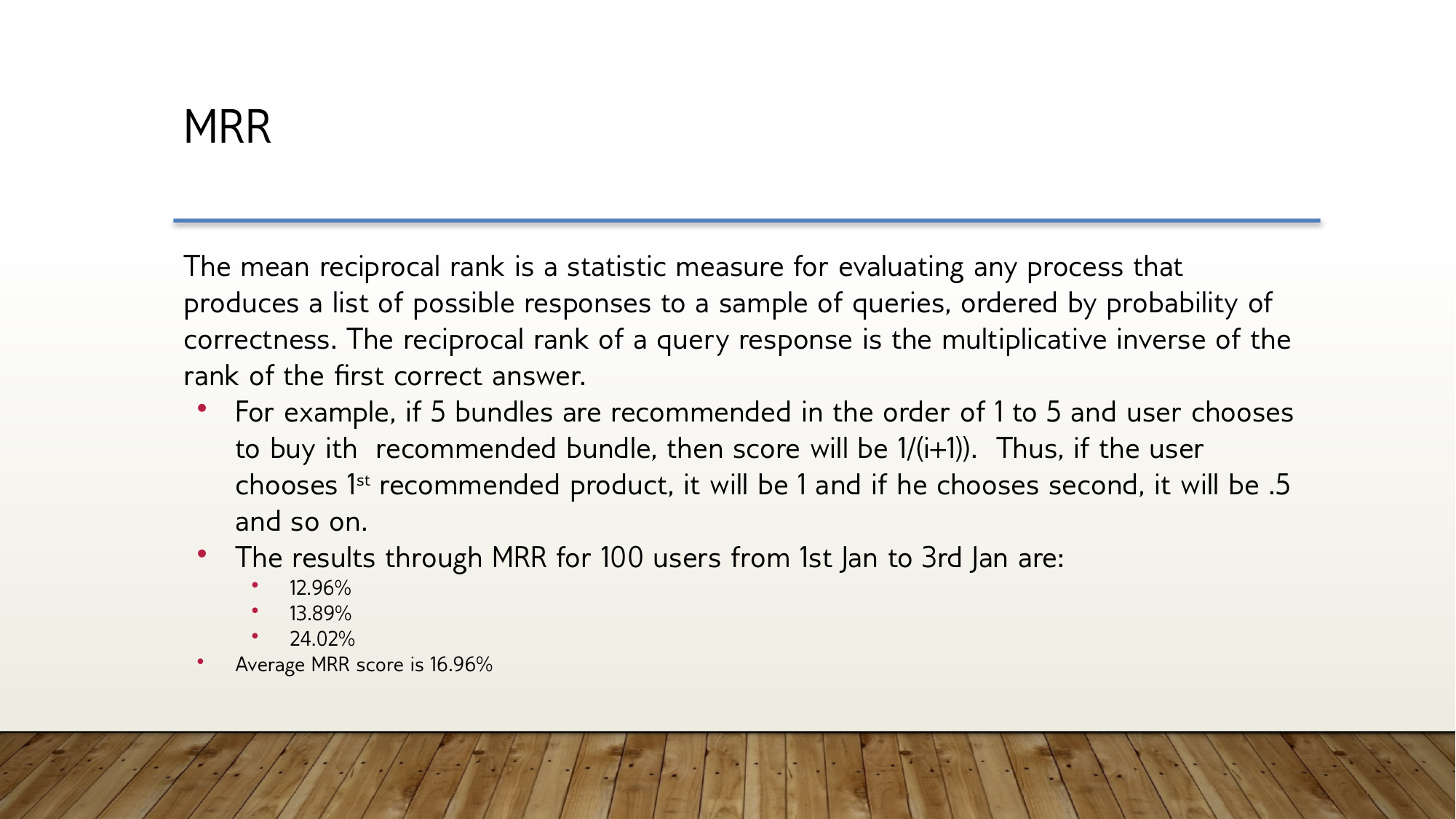

MRR
The mean reciprocal rank is a statistic measure for evaluating any process that produces a list of possible responses to a sample of queries, ordered by probability of correctness. The reciprocal rank of a query response is the multiplicative inverse of the rank of the first correct answer.
For example, if 5 bundles are recommended in the order of 1 to 5 and user chooses to buy ith  recommended bundle, then score will be 1/(i+1)).  Thus, if the user chooses 1st recommended product, it will be 1 and if he chooses second, it will be .5 and so on.
The results through MRR for 100 users from 1st Jan to 3rd Jan are:
12.96%
13.89%
24.02%
Average MRR score is 16.96%